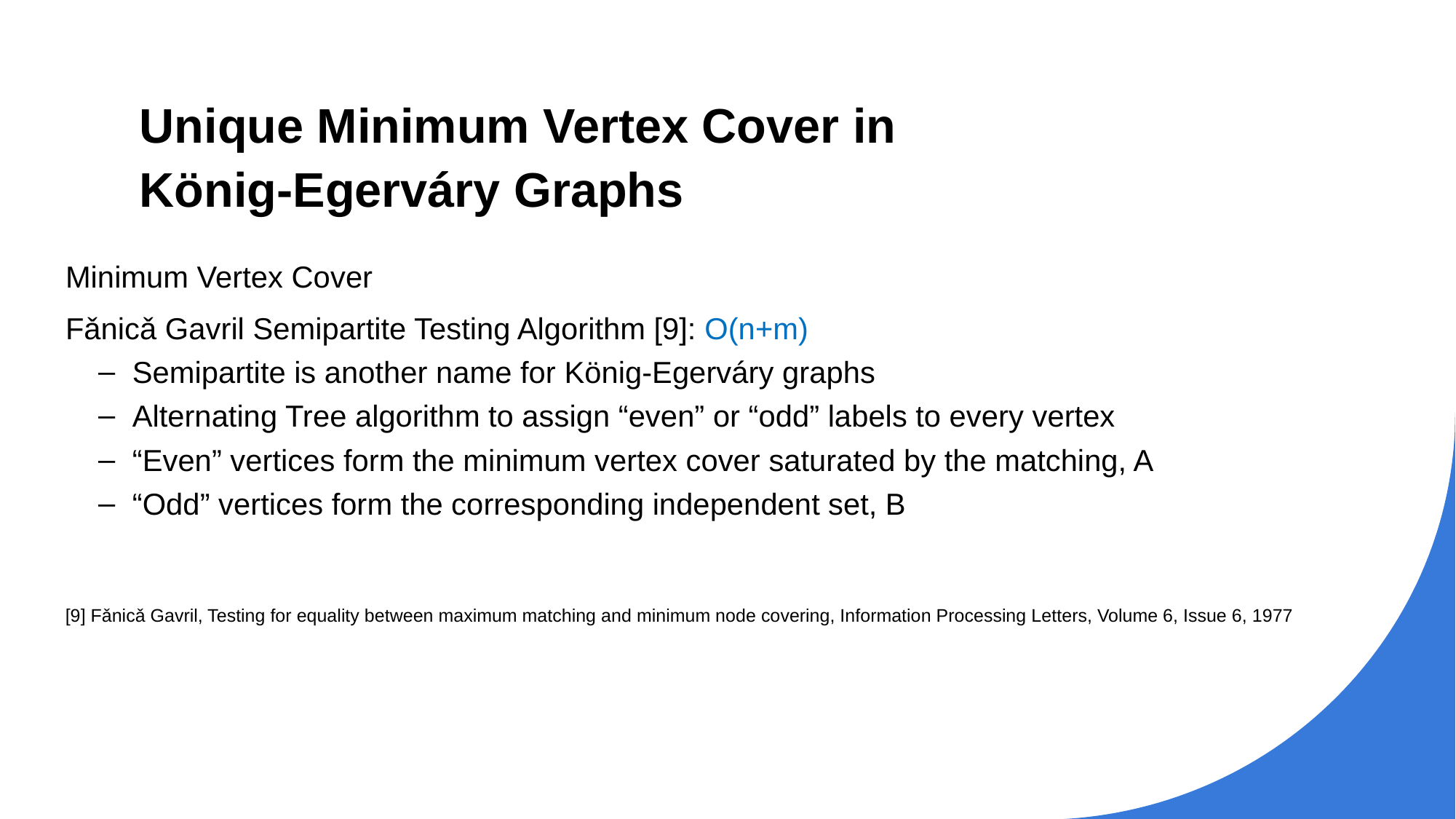

# Unique Minimum Vertex Cover in König-Egerváry Graphs
Minimum Vertex Cover
Fǎnicǎ Gavril Semipartite Testing Algorithm [9]: O(n+m)
Semipartite is another name for König-Egerváry graphs
Alternating Tree algorithm to assign “even” or “odd” labels to every vertex
“Even” vertices form the minimum vertex cover saturated by the matching, A
“Odd” vertices form the corresponding independent set, B
[9] Fǎnicǎ Gavril, Testing for equality between maximum matching and minimum node covering, Information Processing Letters, Volume 6, Issue 6, 1977